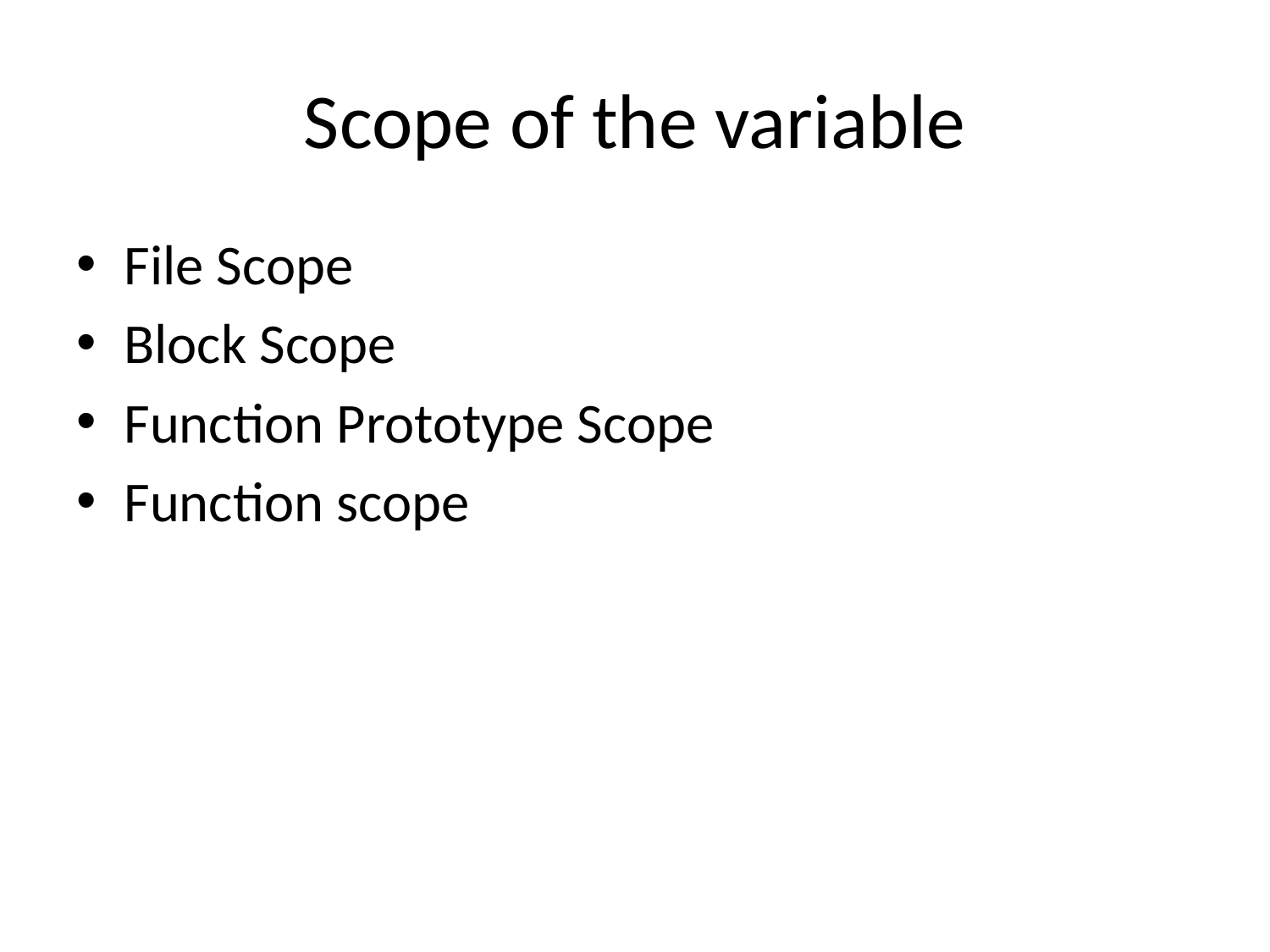

# Scope of the variable
File Scope
Block Scope
Function Prototype Scope
Function scope